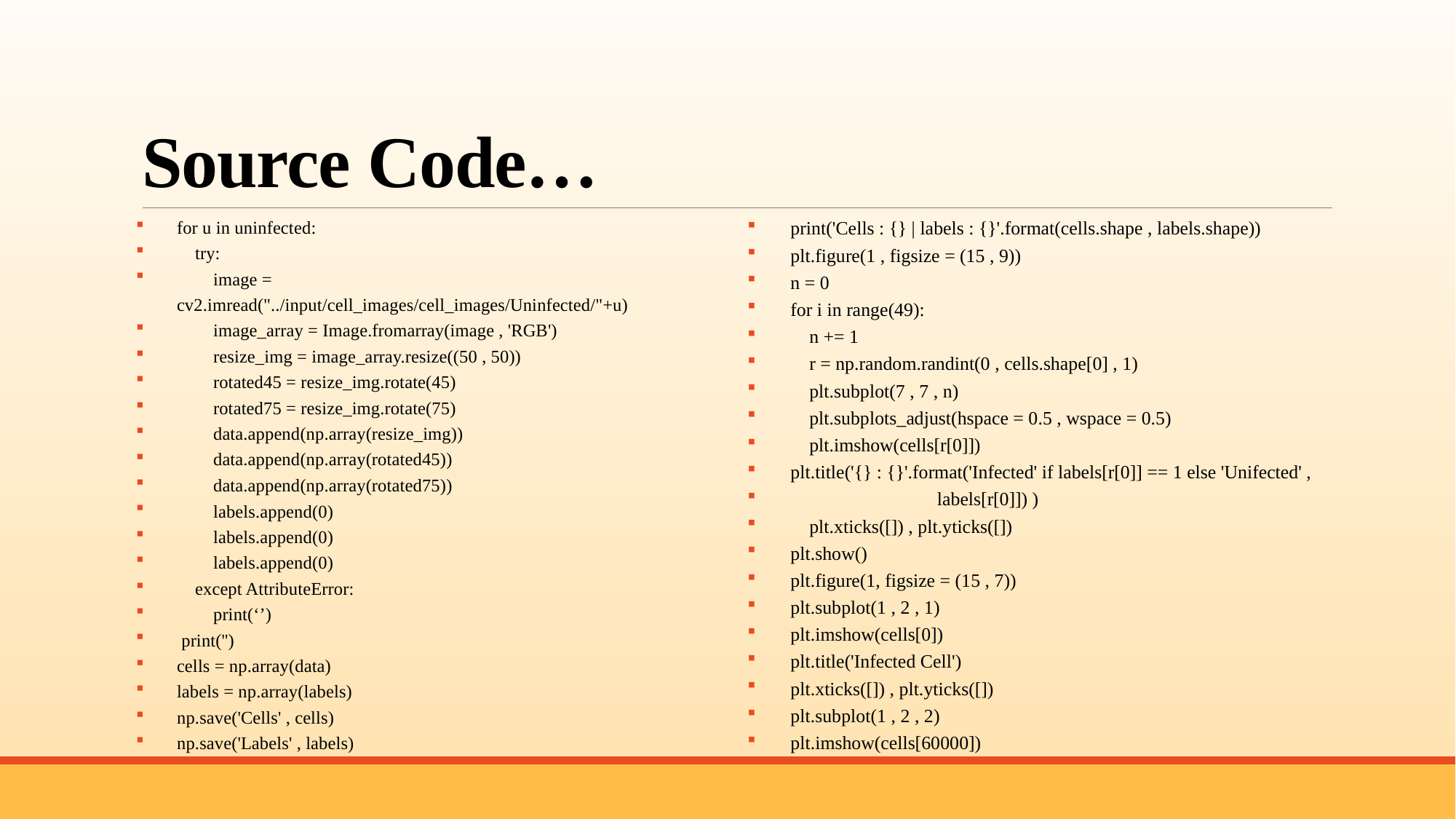

# Source Code…
for u in uninfected:
    try:
        image = cv2.imread("../input/cell_images/cell_images/Uninfected/"+u)
        image_array = Image.fromarray(image , 'RGB')
        resize_img = image_array.resize((50 , 50))
        rotated45 = resize_img.rotate(45)
        rotated75 = resize_img.rotate(75)
        data.append(np.array(resize_img))
        data.append(np.array(rotated45))
        data.append(np.array(rotated75))
        labels.append(0)
        labels.append(0)
        labels.append(0)
    except AttributeError:
        print(‘’)
 print('')
cells = np.array(data)
labels = np.array(labels)
np.save('Cells' , cells)
np.save('Labels' , labels)
print('Cells : {} | labels : {}'.format(cells.shape , labels.shape))
plt.figure(1 , figsize = (15 , 9))
n = 0
for i in range(49):
    n += 1
    r = np.random.randint(0 , cells.shape[0] , 1)
    plt.subplot(7 , 7 , n)
    plt.subplots_adjust(hspace = 0.5 , wspace = 0.5)
    plt.imshow(cells[r[0]])
plt.title('{} : {}'.format('Infected' if labels[r[0]] == 1 else 'Unifected' ,
                               labels[r[0]]) )
    plt.xticks([]) , plt.yticks([])
plt.show()
plt.figure(1, figsize = (15 , 7))
plt.subplot(1 , 2 , 1)
plt.imshow(cells[0])
plt.title('Infected Cell')
plt.xticks([]) , plt.yticks([])
plt.subplot(1 , 2 , 2)
plt.imshow(cells[60000])